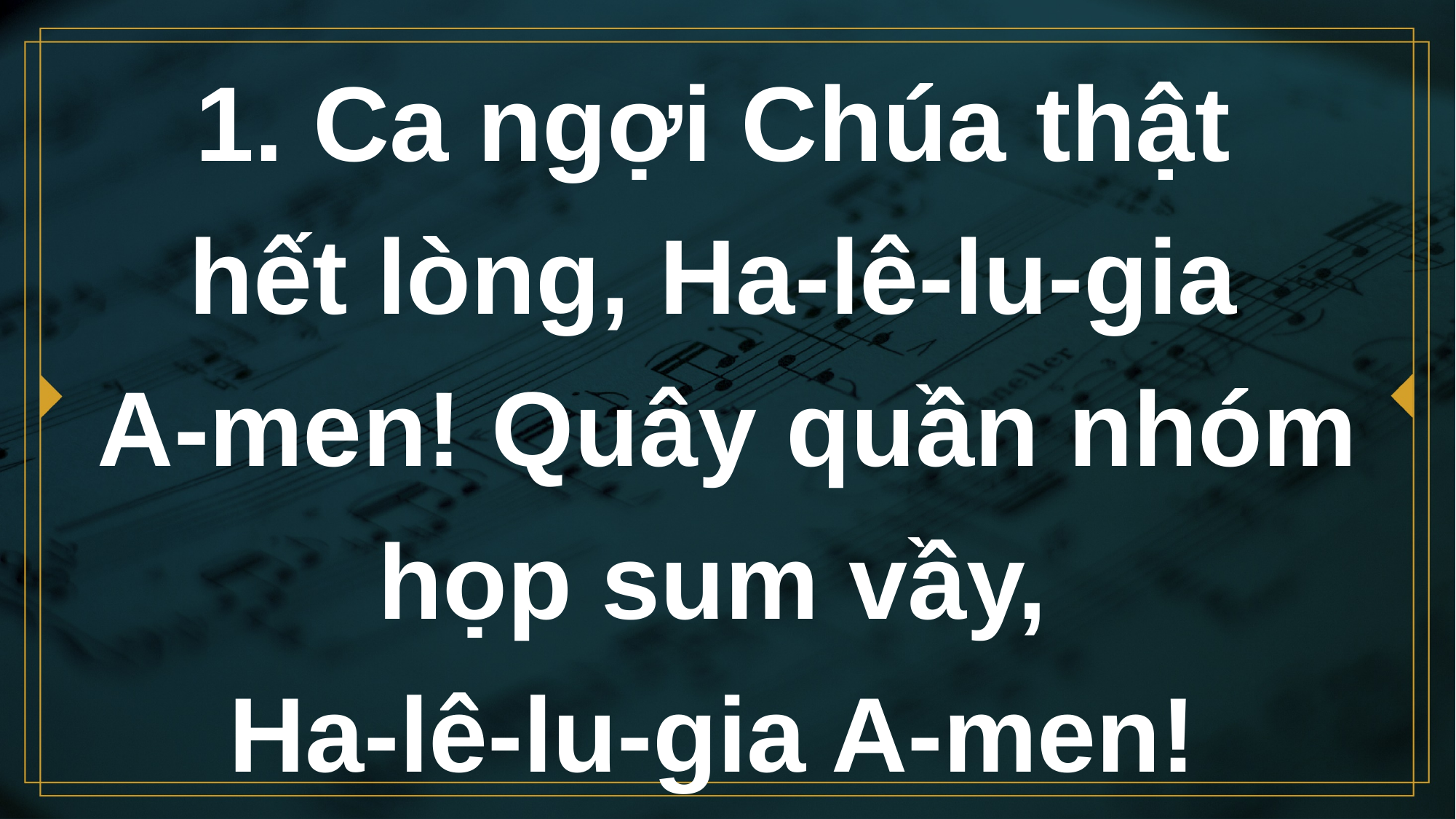

# 1. Ca ngợi Chúa thật hết lòng, Ha-lê-lu-gia A-men! Quây quần nhóm họp sum vầy, Ha-lê-lu-gia A-men!